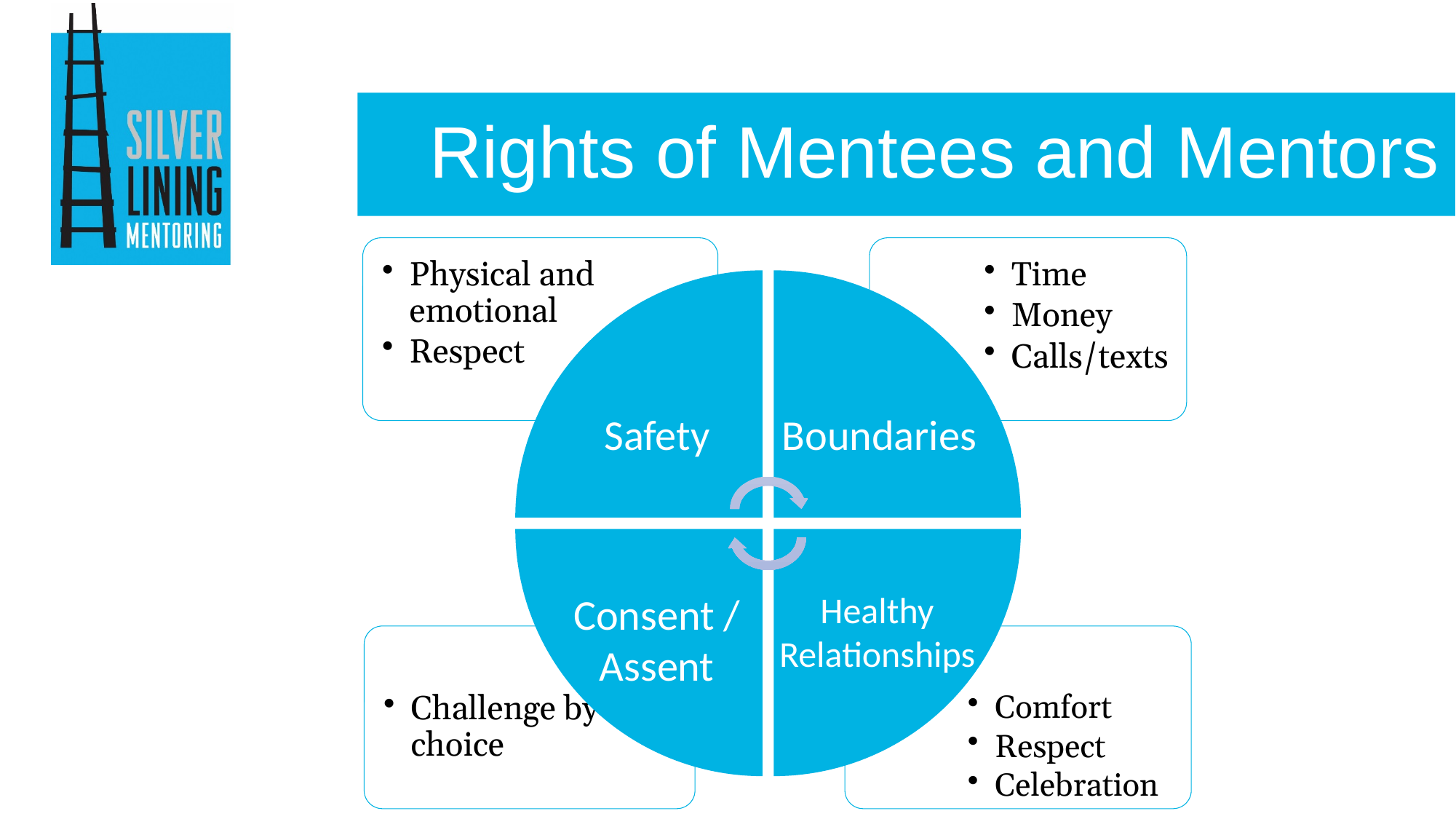

Rights of Mentees and Mentors
Comfort
Respect
Celebration
Challenge by choice
Time
Money
Calls/texts
Physical and emotional
Respect

Safety
Boundaries
Healthy Relationships
Consent / Assent